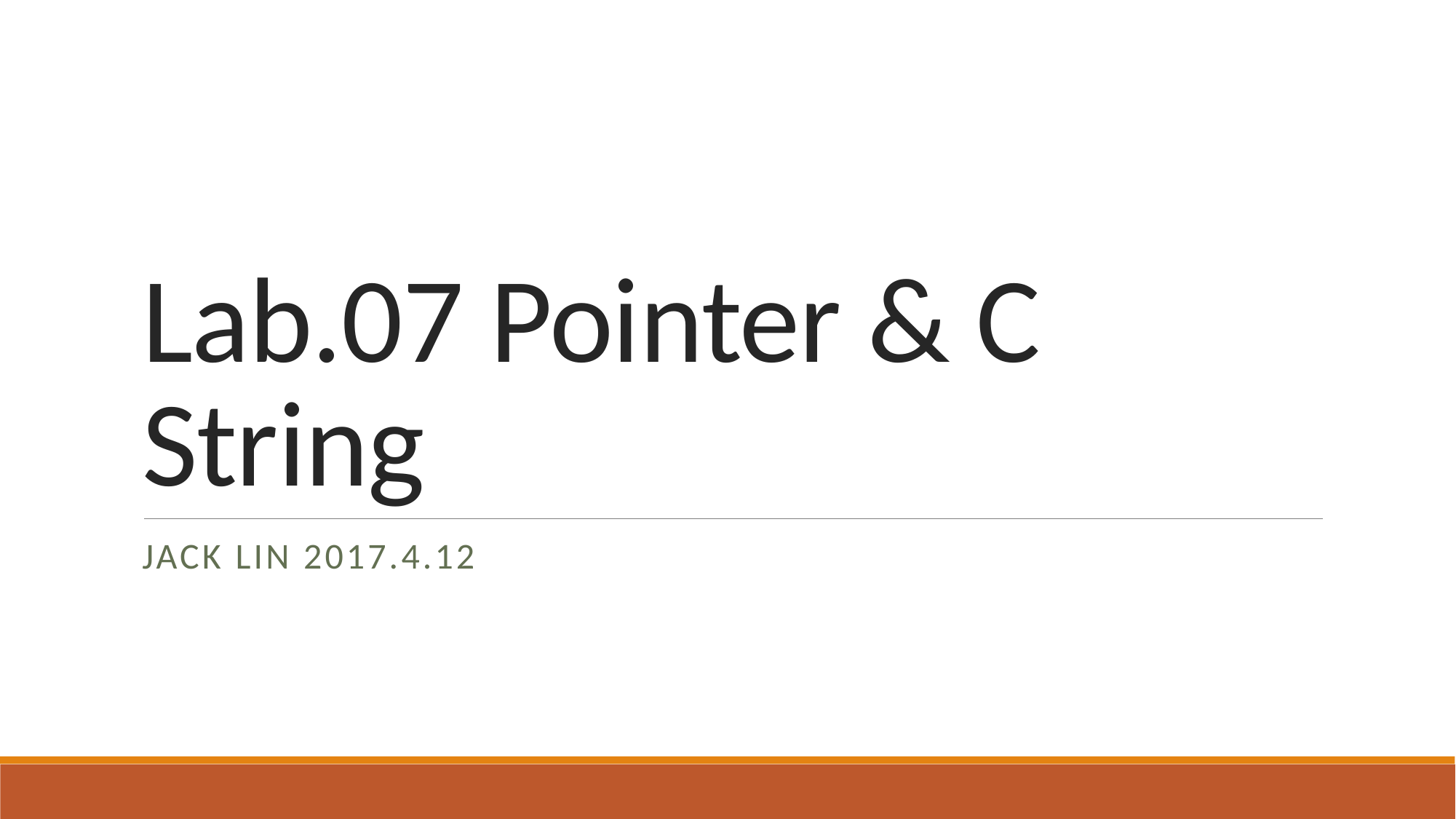

# Lab.07 Pointer & C String
Jack Lin 2017.4.12